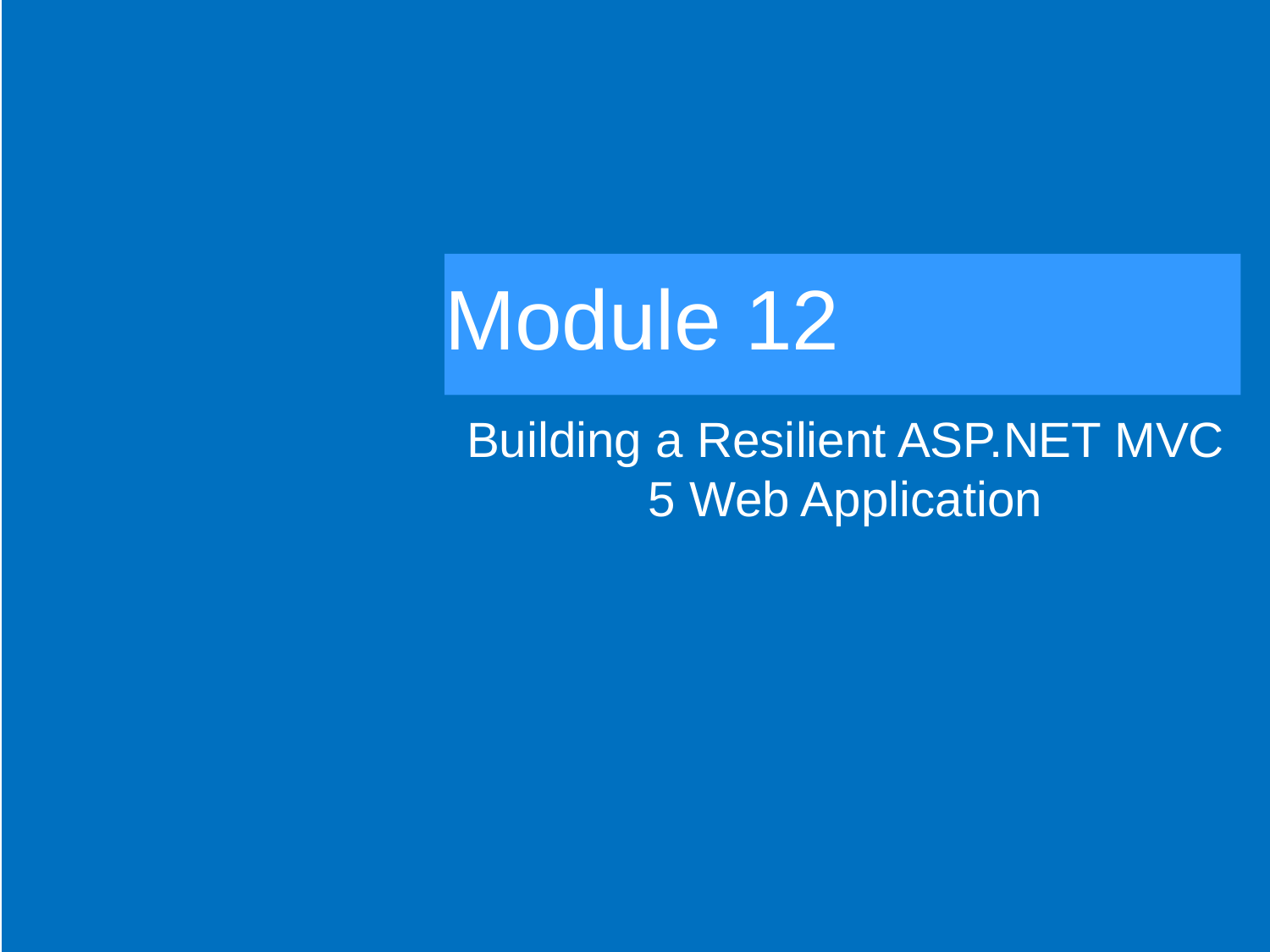

# Module 12
Building a Resilient ASP.NET MVC 5 Web Application